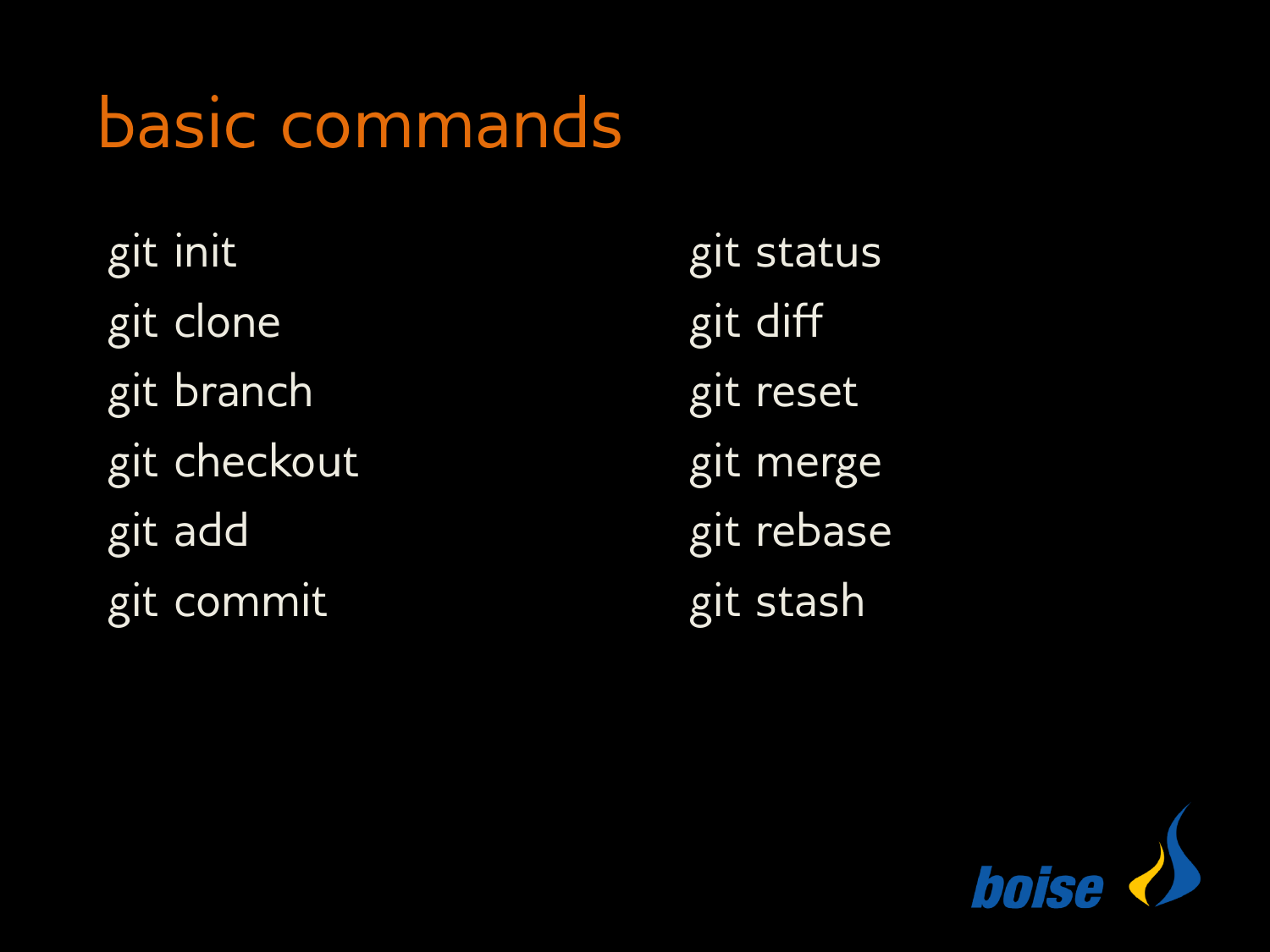

# basic commands
git init
git clone
git branch
git checkout
git add
git commit
git status
git diff
git reset
git merge
git rebase
git stash